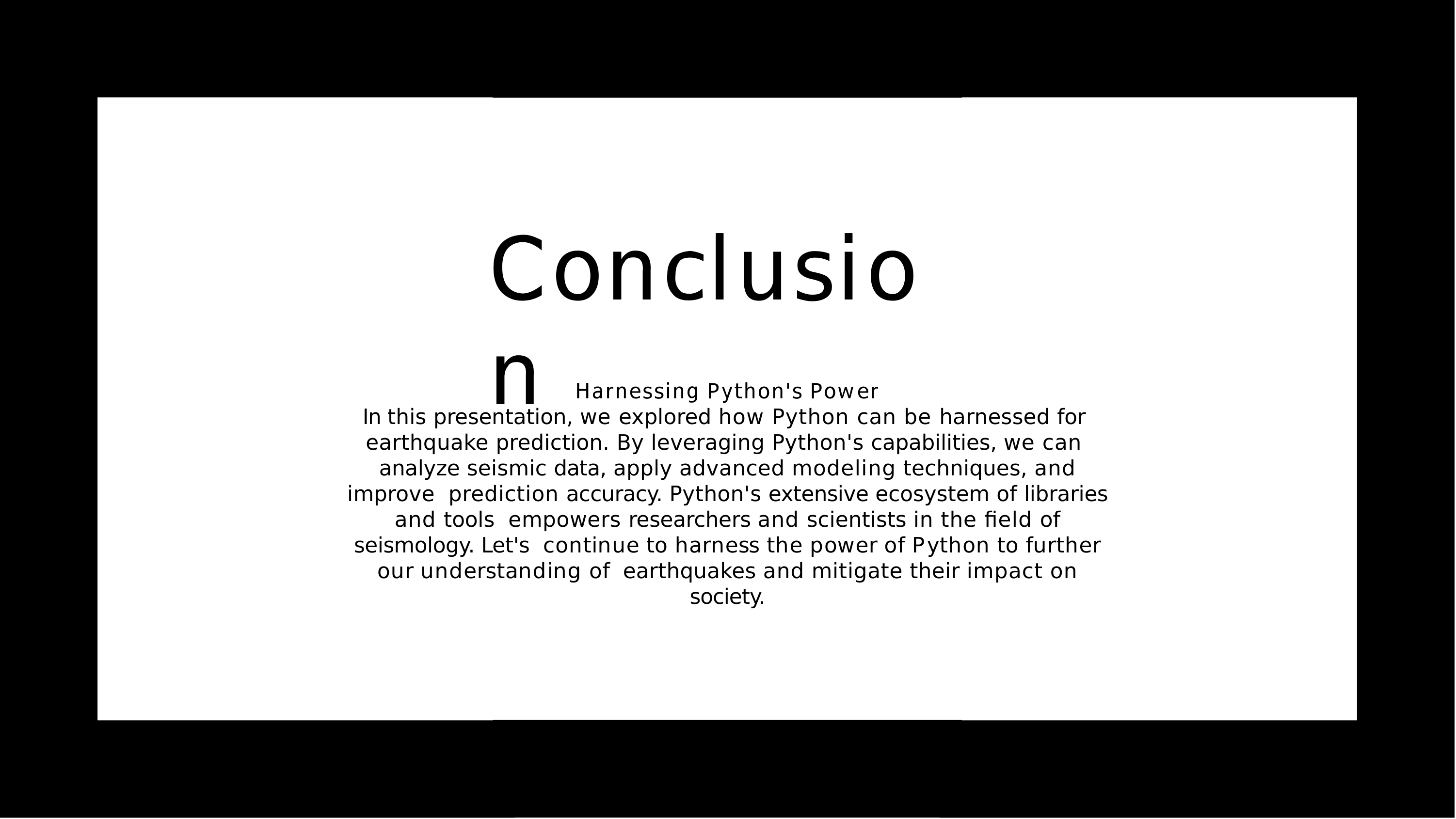

# Conclusion
Harnessing Python's Power
In this presentation, we explored how Python can be harnessed for  earthquake prediction. By leveraging Python's capabilities, we can  analyze seismic data, apply advanced modeling techniques, and improve  prediction accuracy. Python's extensive ecosystem of libraries and tools  empowers researchers and scientists in the ﬁeld of seismology. Let's  continue to harness the power of Python to further our understanding of  earthquakes and mitigate their impact on society.